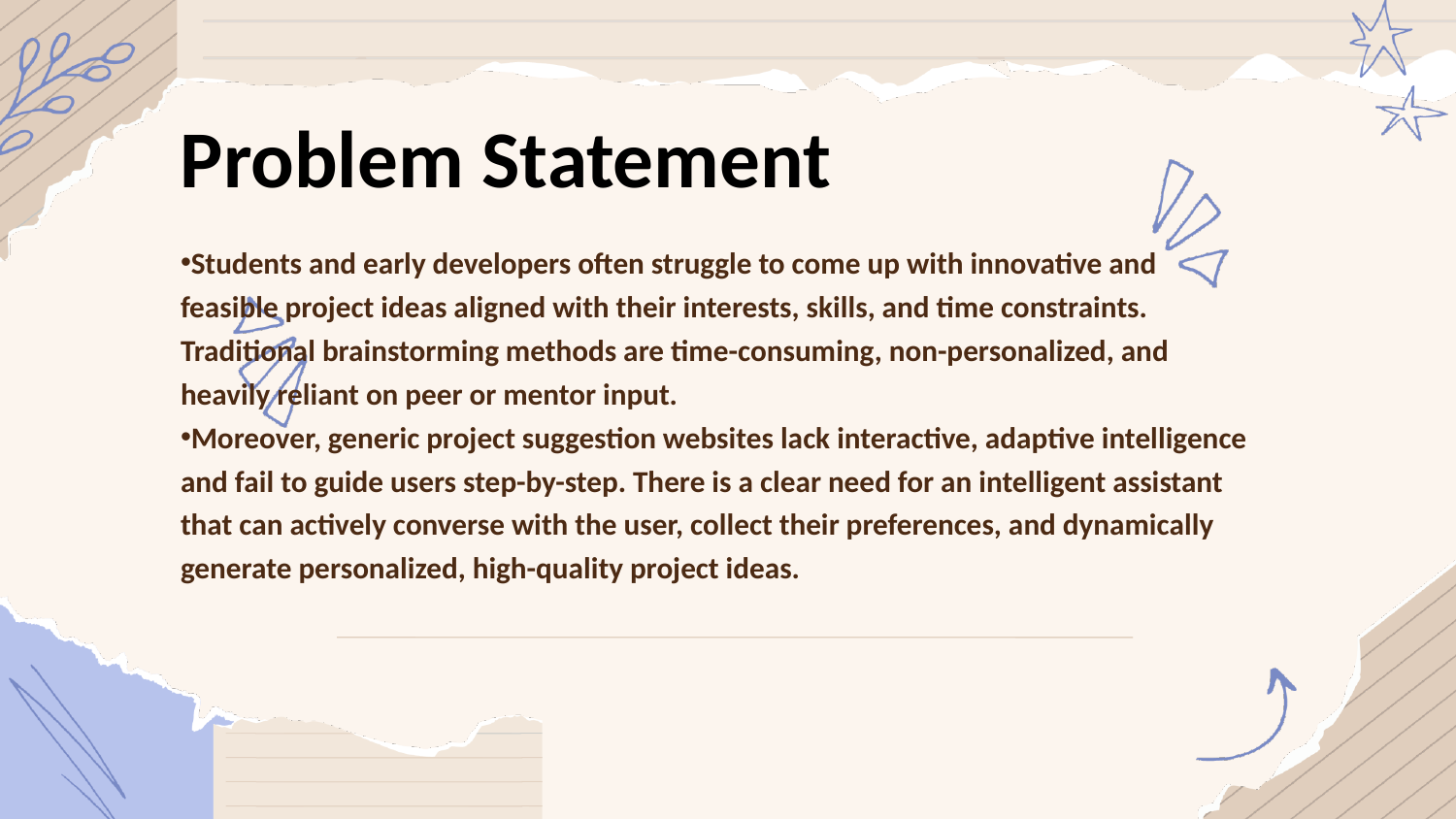

Problem Statement
Students and early developers often struggle to come up with innovative and feasible project ideas aligned with their interests, skills, and time constraints. Traditional brainstorming methods are time-consuming, non-personalized, and heavily reliant on peer or mentor input.
Moreover, generic project suggestion websites lack interactive, adaptive intelligence and fail to guide users step-by-step. There is a clear need for an intelligent assistant that can actively converse with the user, collect their preferences, and dynamically generate personalized, high-quality project ideas.